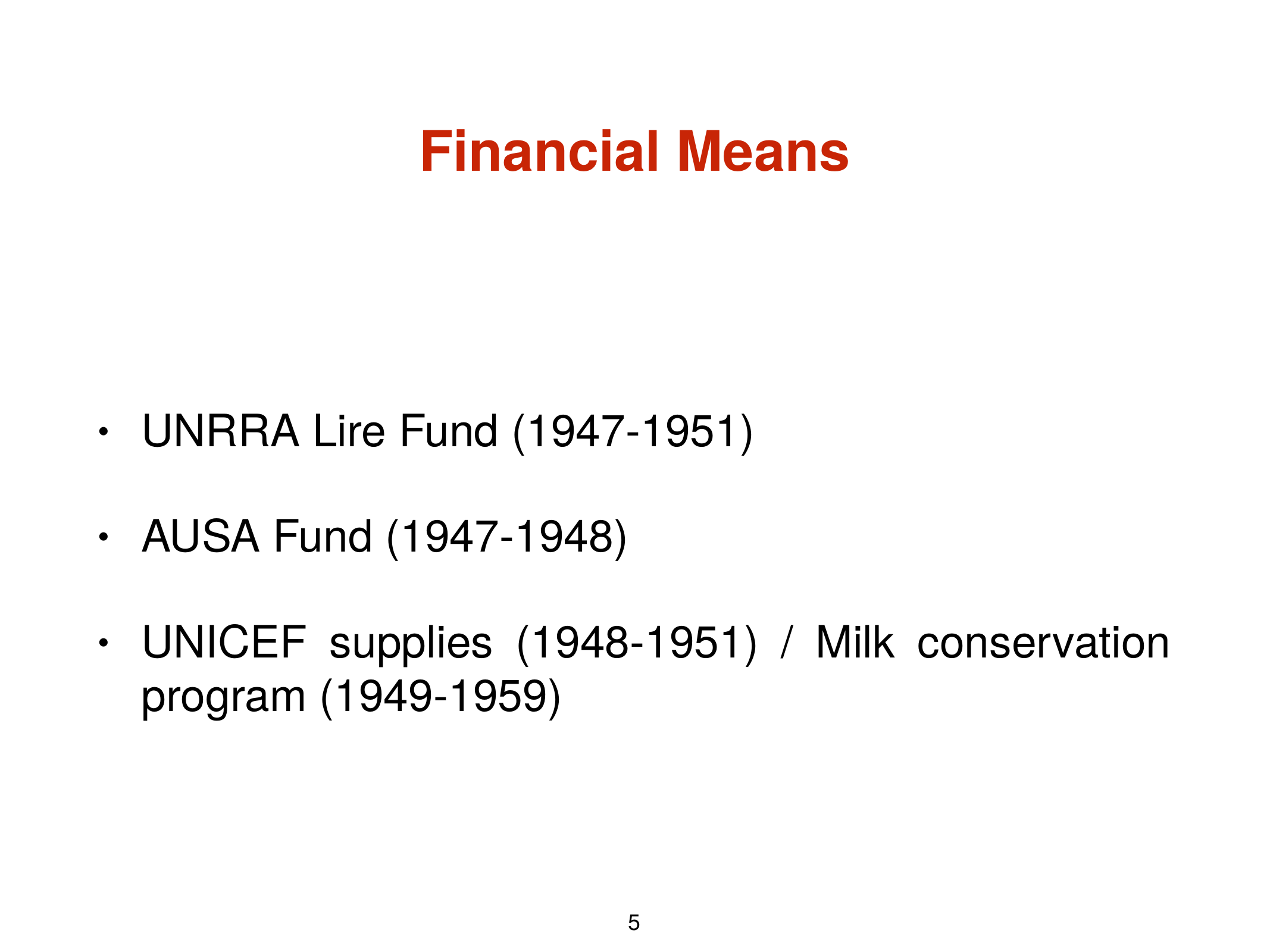

# Financial Means
UNRRA Lire Fund (1947-1951)
AUSA Fund (1947-1948)
UNICEF supplies (1948-1951) / Milk conservation program (1949-1959)